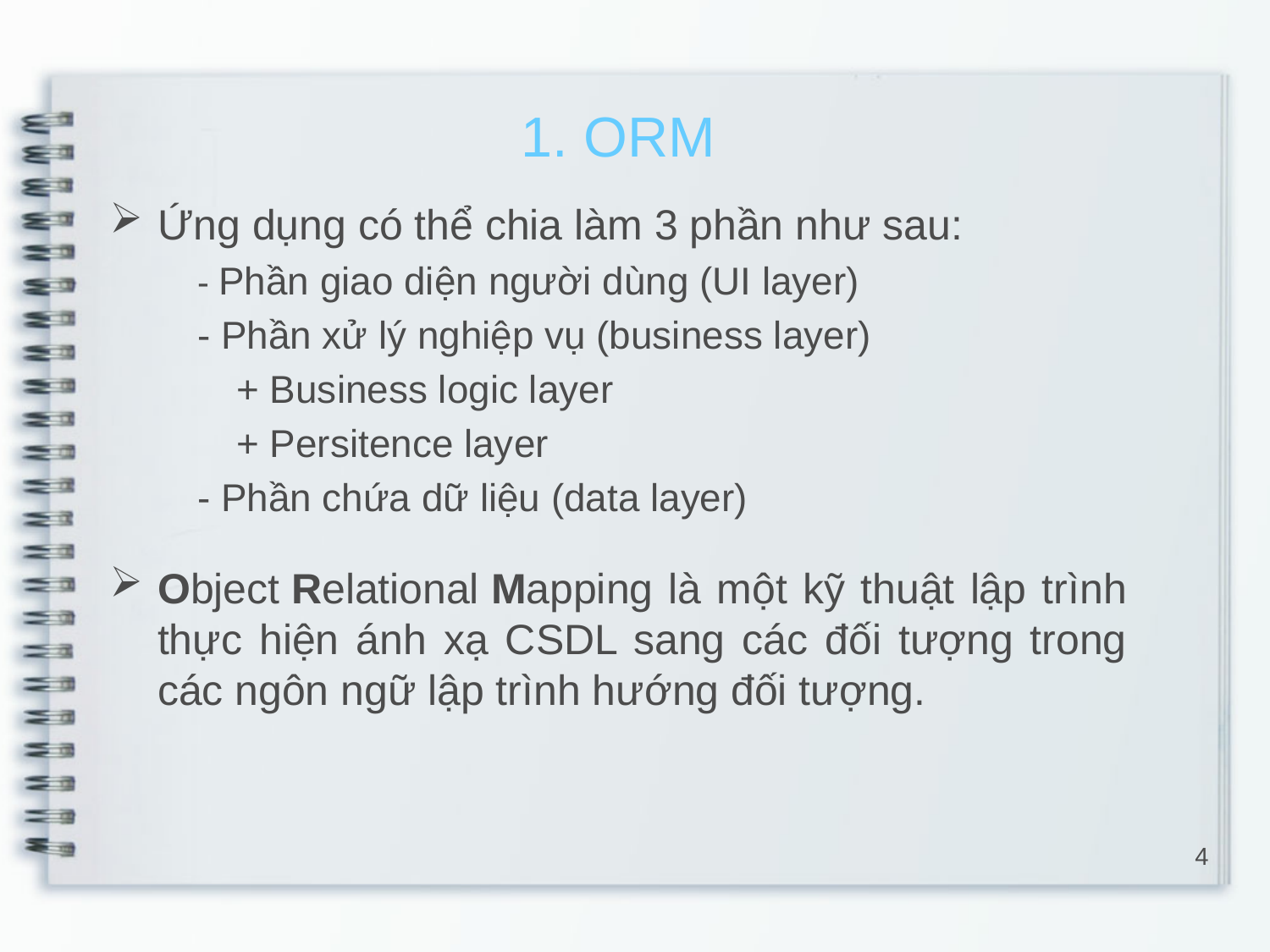

1. ORM
Ứng dụng có thể chia làm 3 phần như sau:
- Phần giao diện người dùng (UI layer)
- Phần xử lý nghiệp vụ (business layer)
	+ Business logic layer
	+ Persitence layer
- Phần chứa dữ liệu (data layer)
Object Relational Mapping là một kỹ thuật lập trình thực hiện ánh xạ CSDL sang các đối tượng trong các ngôn ngữ lập trình hướng đối tượng.

4